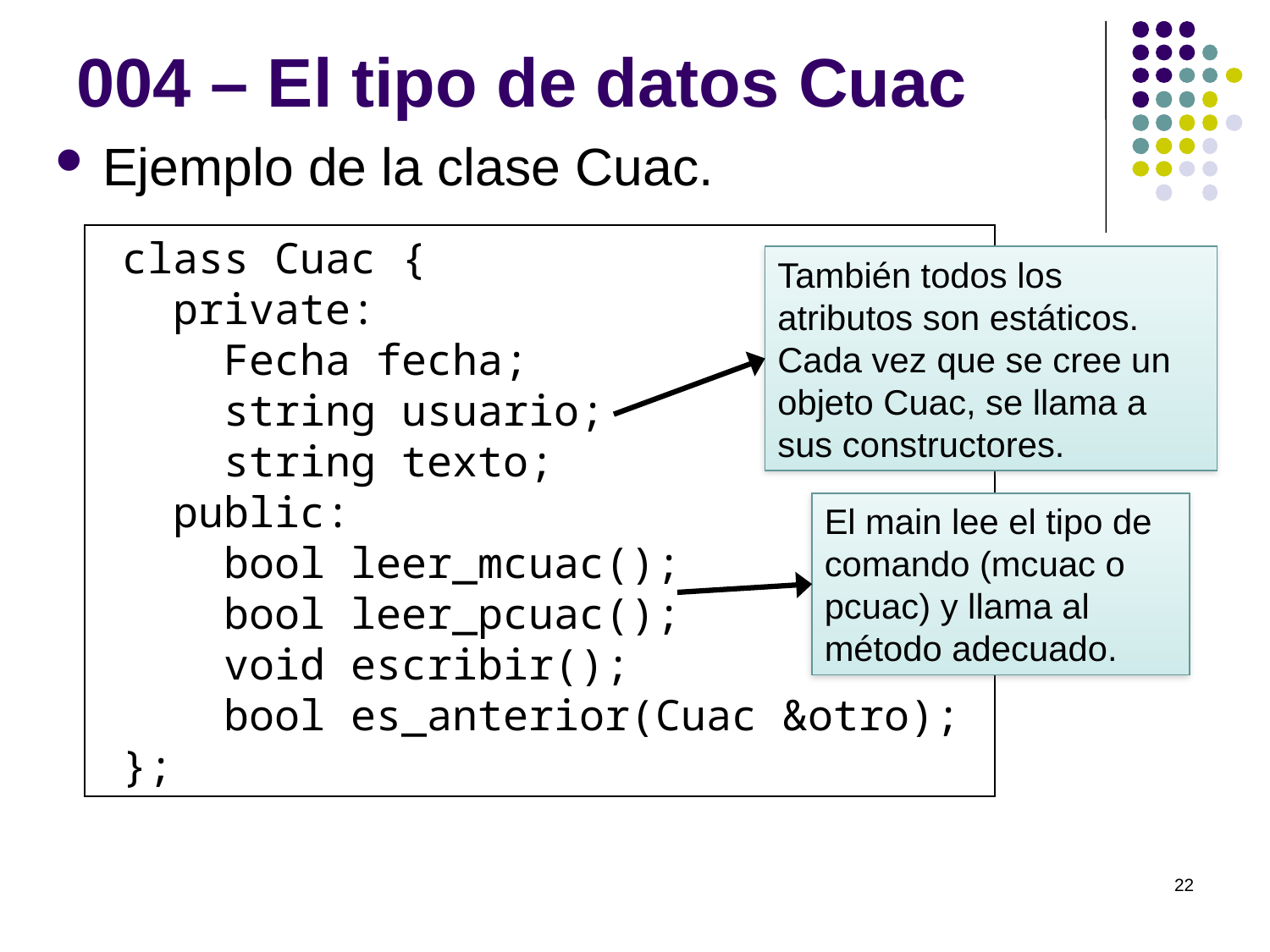

# 004 – El tipo de datos Cuac
Ejemplo de la clase Cuac.
class Cuac {
  private:
    Fecha fecha;
    string usuario;
    string texto;
  public:
    bool leer_mcuac();
    bool leer_pcuac();
    void escribir();
    bool es_anterior(Cuac &otro);
};
También todos los atributos son estáticos.
Cada vez que se cree un objeto Cuac, se llama a sus constructores.
El main lee el tipo de comando (mcuac o pcuac) y llama al método adecuado.
22